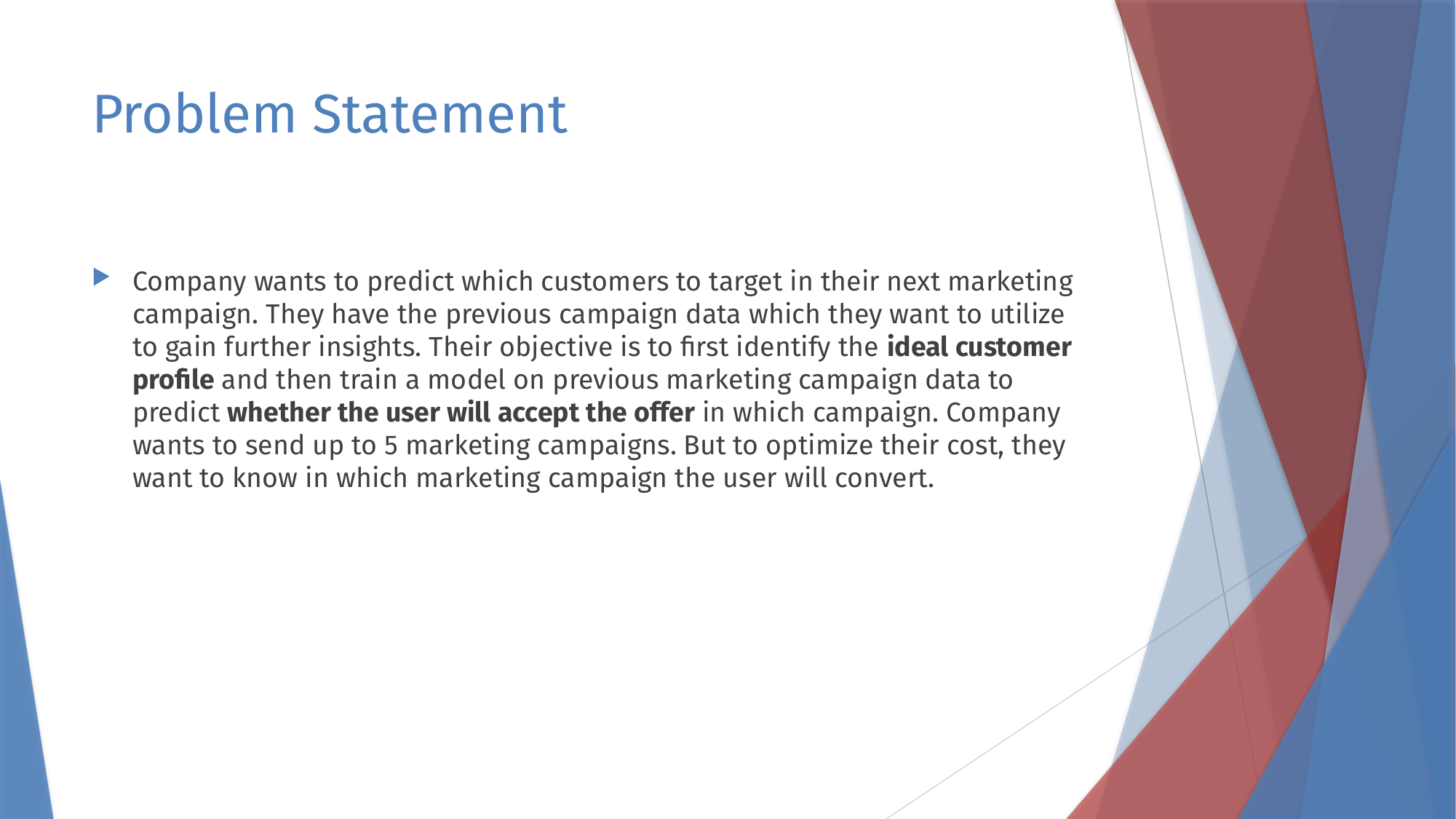

# Problem Statement
Company wants to predict which customers to target in their next marketing campaign. They have the previous campaign data which they want to utilize to gain further insights. Their objective is to first identify the ideal customer profile and then train a model on previous marketing campaign data to predict whether the user will accept the offer in which campaign. Company wants to send up to 5 marketing campaigns. But to optimize their cost, they want to know in which marketing campaign the user will convert.